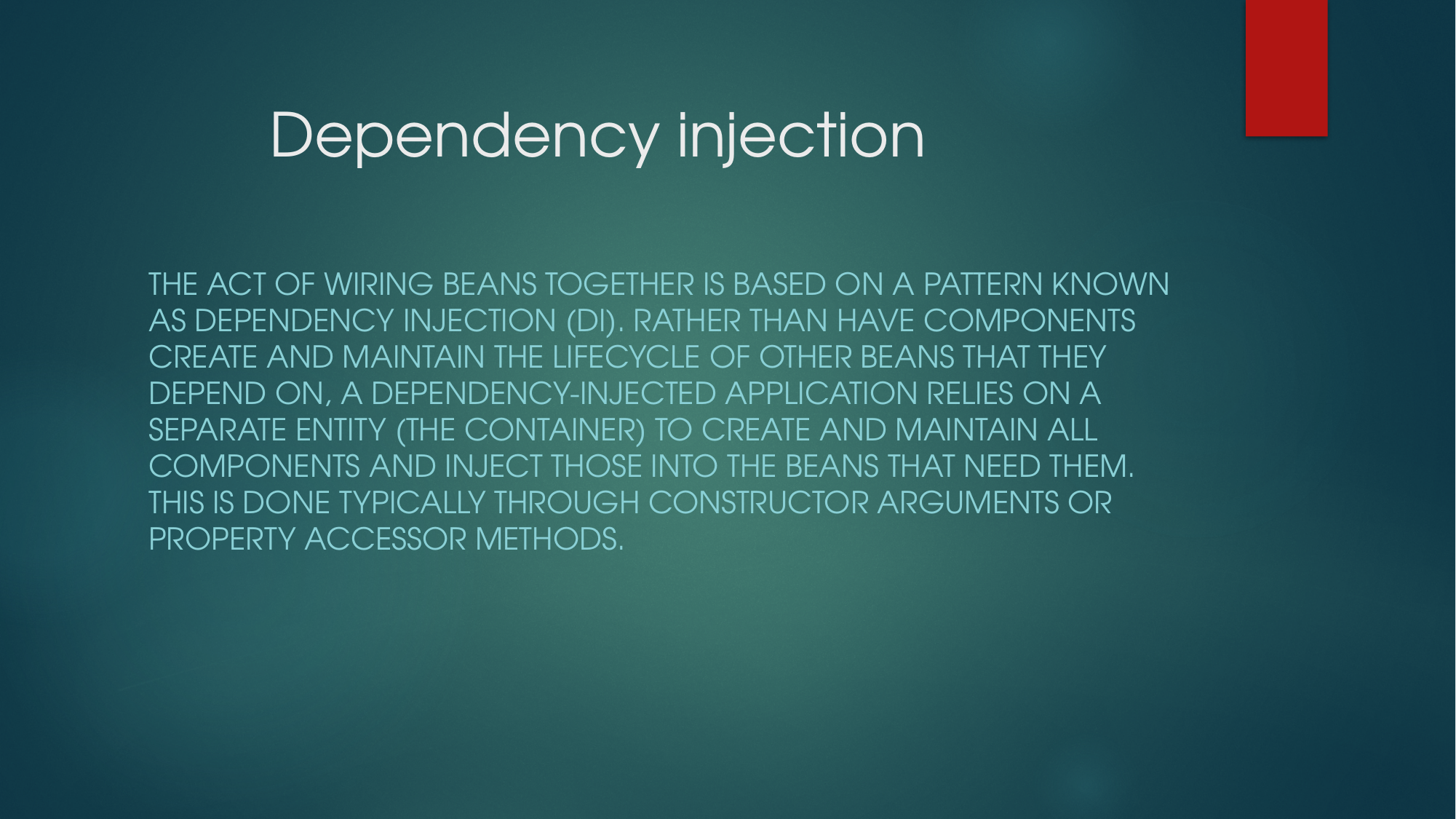

# Dependency injection

The act of wiring beans together is based on a pattern known as dependency injection (DI). Rather than have components create and maintain the lifecycle of other beans that they depend on, a dependency-injected application relies on a separate entity (the container) to create and maintain all components and inject those into the beans that need them. This is done typically through constructor arguments or property accessor methods.